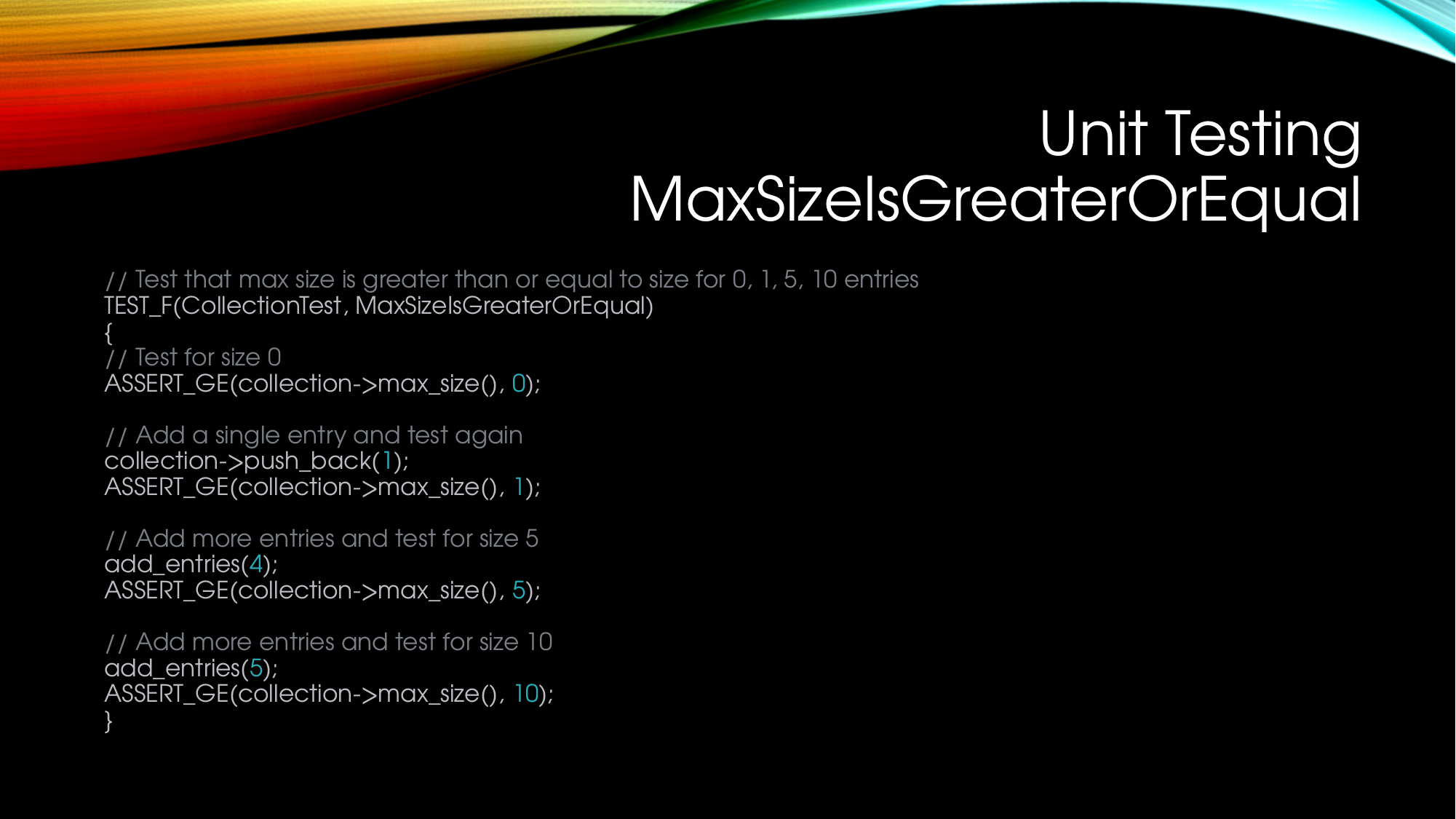

# Unit Testing MaxSizeIsGreaterOrEqual
// Test that max size is greater than or equal to size for 0, 1, 5, 10 entries
TEST_F(CollectionTest, MaxSizeIsGreaterOrEqual)
{
// Test for size 0
ASSERT_GE(collection->max_size(), 0);
// Add a single entry and test again
collection->push_back(1);
ASSERT_GE(collection->max_size(), 1);
// Add more entries and test for size 5
add_entries(4);
ASSERT_GE(collection->max_size(), 5);
// Add more entries and test for size 10
add_entries(5);
ASSERT_GE(collection->max_size(), 10);
}